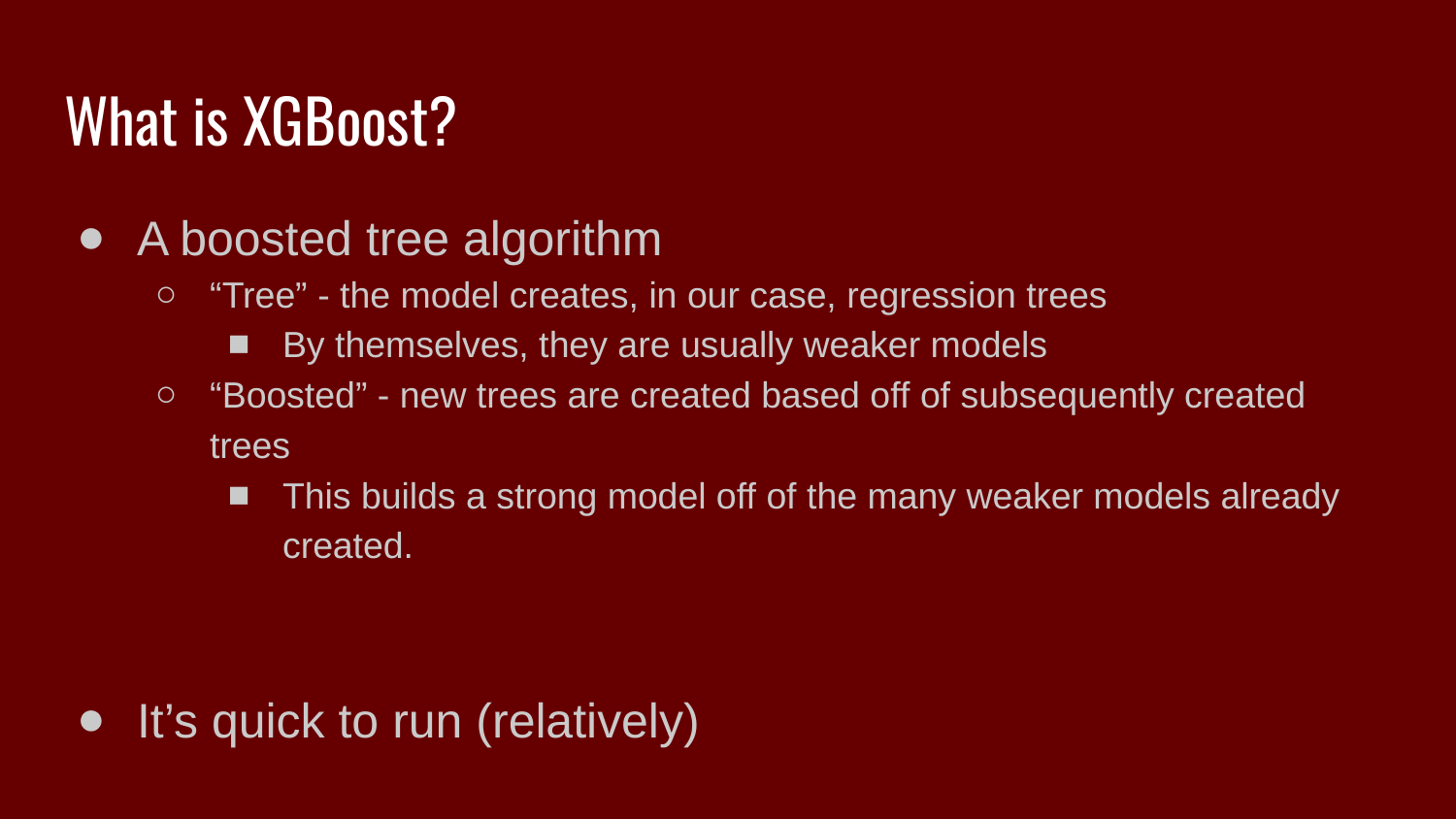

# What is XGBoost?
A boosted tree algorithm
“Tree” - the model creates, in our case, regression trees
By themselves, they are usually weaker models
“Boosted” - new trees are created based off of subsequently created trees
This builds a strong model off of the many weaker models already created.

It’s quick to run (relatively)